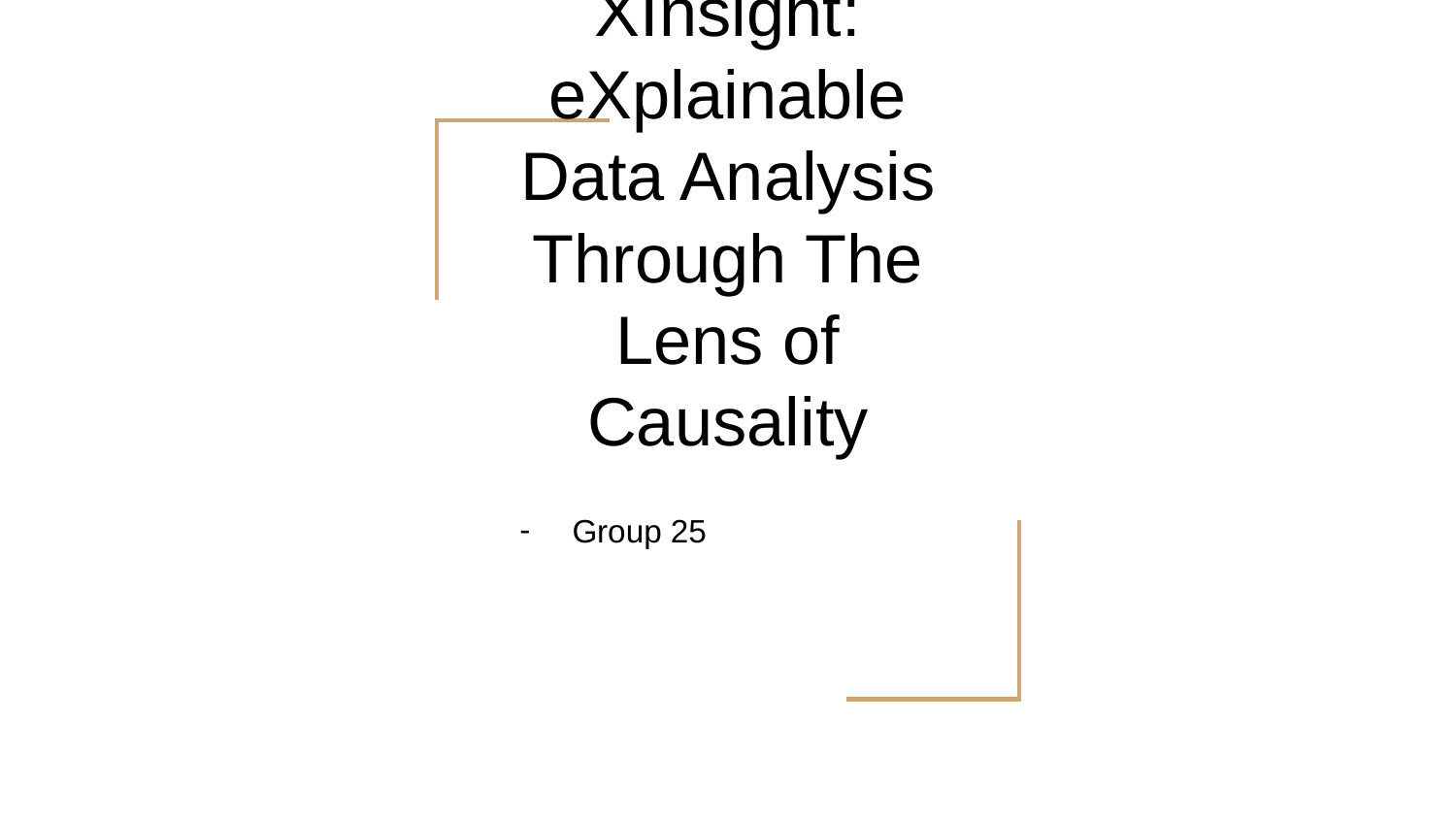

# XInsight: eXplainable Data Analysis Through The Lens of Causality
Group 25